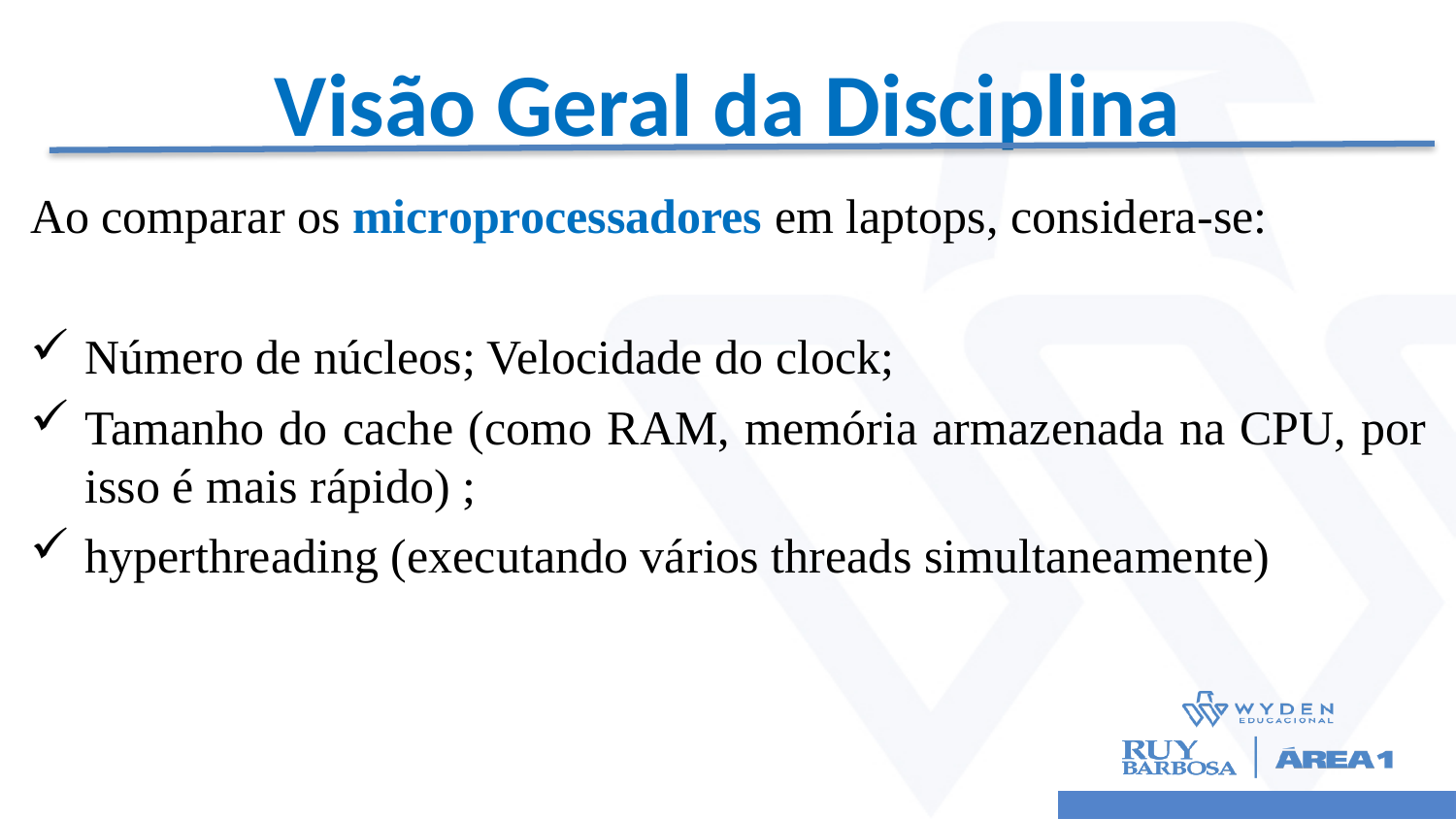

# Visão Geral da Disciplina
Ao comparar os microprocessadores em laptops, considera-se:

Número de núcleos; Velocidade do clock;
Tamanho do cache (como RAM, memória armazenada na CPU, por isso é mais rápido) ;
hyperthreading (executando vários threads simultaneamente)